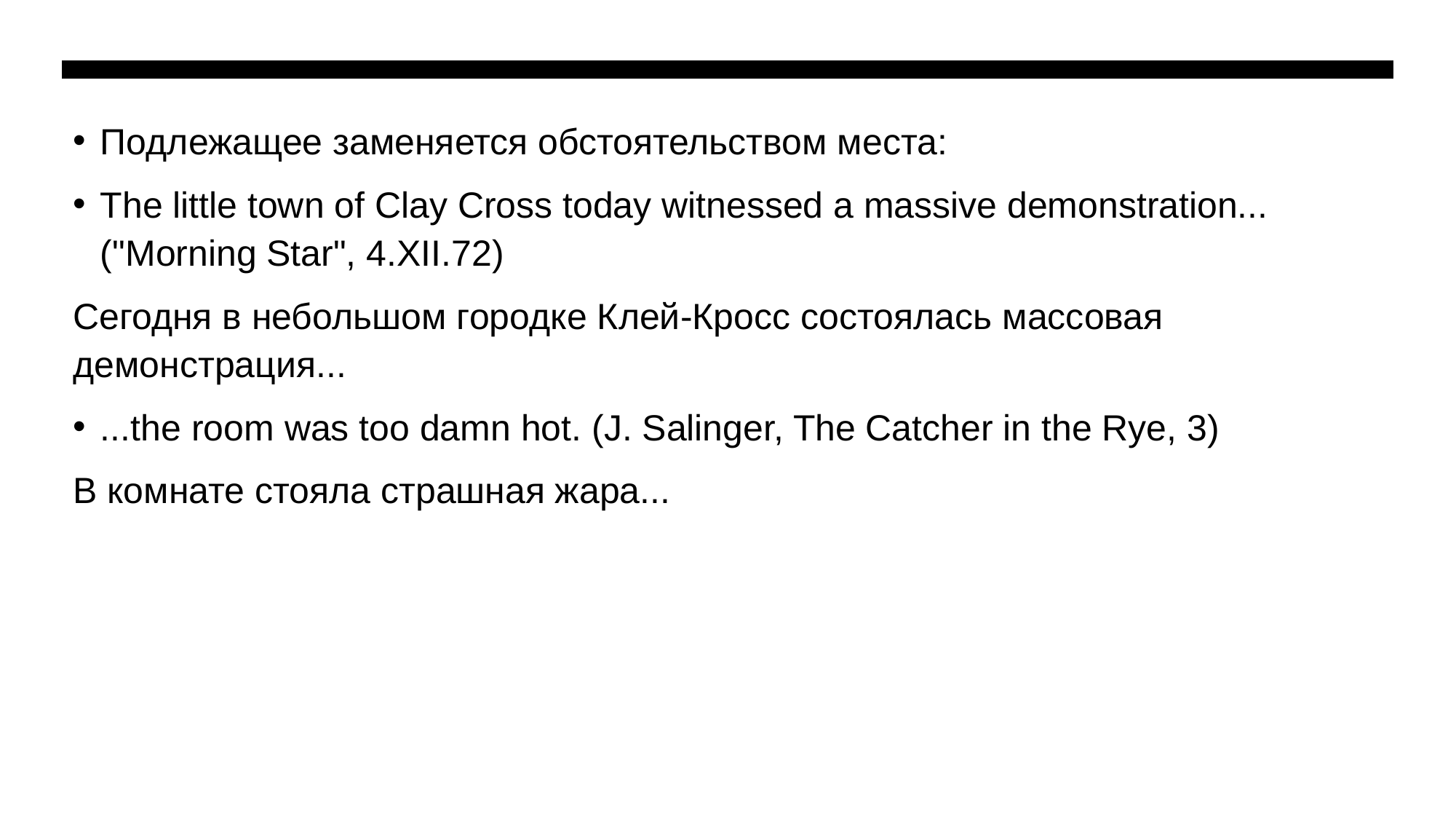

Подлежащее заменяется обстоятельством места:
The little town of Clay Cross today witnessed a massive demonstration... ("Morning Star", 4.XII.72)
Сегодня в небольшом городке Клей-Кросс состоялась массовая демонстрация...
...the room was too damn hot. (J. Salinger, The Catcher in the Rye, 3)
В комнате стояла страшная жара...